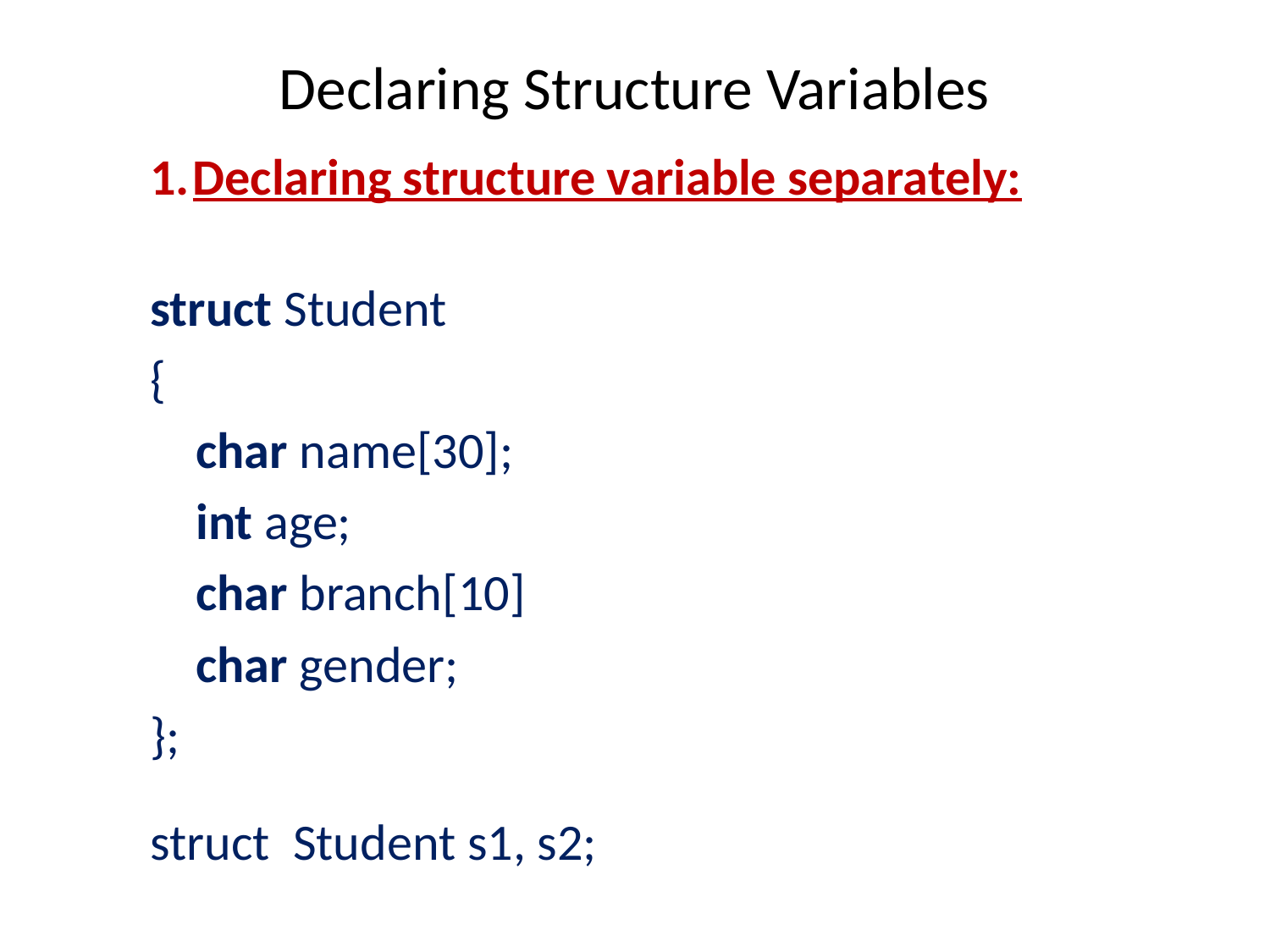

# Declaring Structure Variables
Declaring structure variable separately:

struct Student
{
    char name[30];
    int age;
    char branch[10]
    char gender;
};

struct  Student s1, s2;